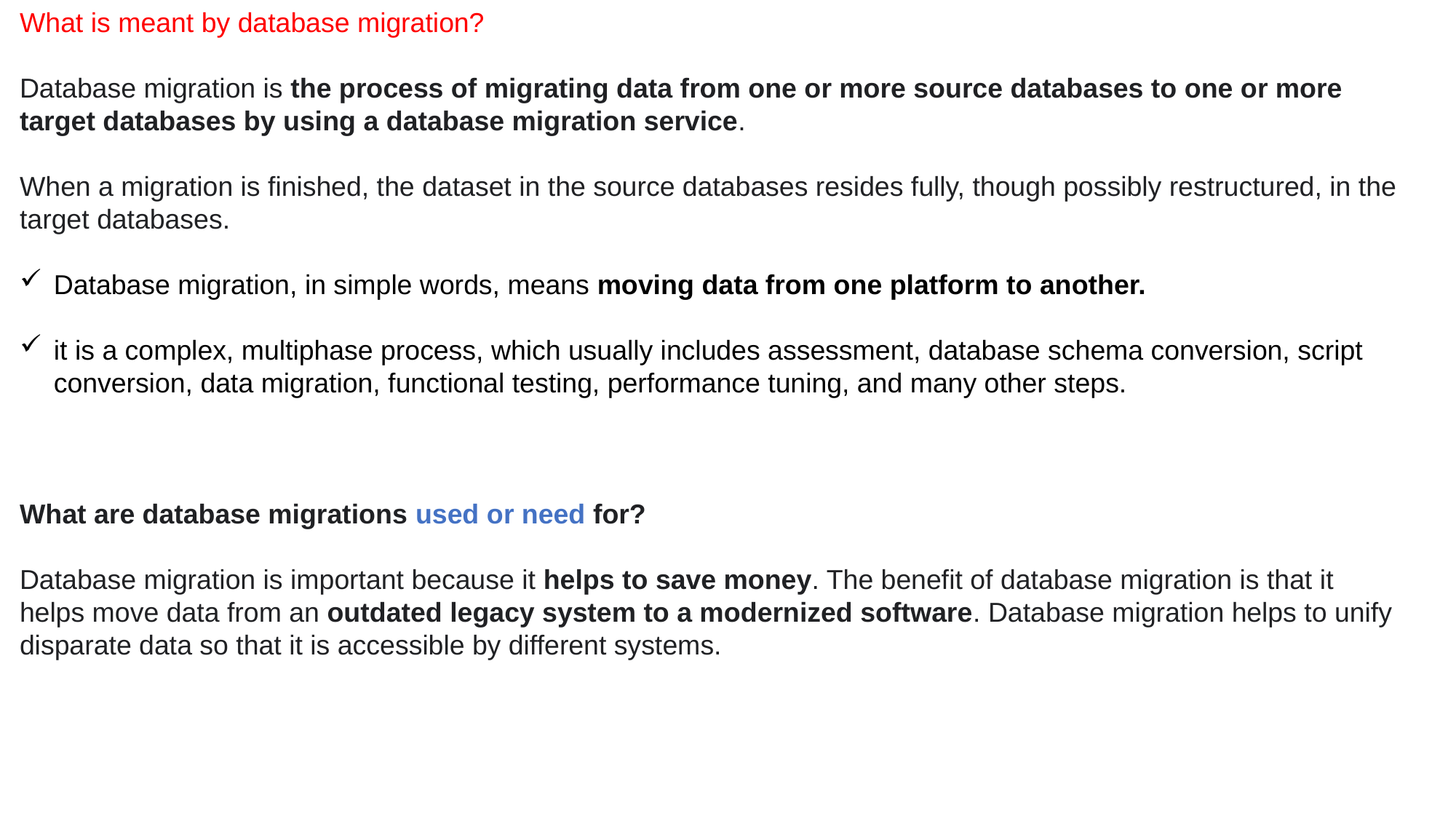

What is meant by database migration?

Database migration is the process of migrating data from one or more source databases to one or more target databases by using a database migration service.

When a migration is finished, the dataset in the source databases resides fully, though possibly restructured, in the target databases.

Database migration, in simple words, means moving data from one platform to another.

it is a complex, multiphase process, which usually includes assessment, database schema conversion, script conversion, data migration, functional testing, performance tuning, and many other steps.

What are database migrations used or need for?

Database migration is important because it helps to save money. The benefit of database migration is that it helps move data from an outdated legacy system to a modernized software. Database migration helps to unify disparate data so that it is accessible by different systems.